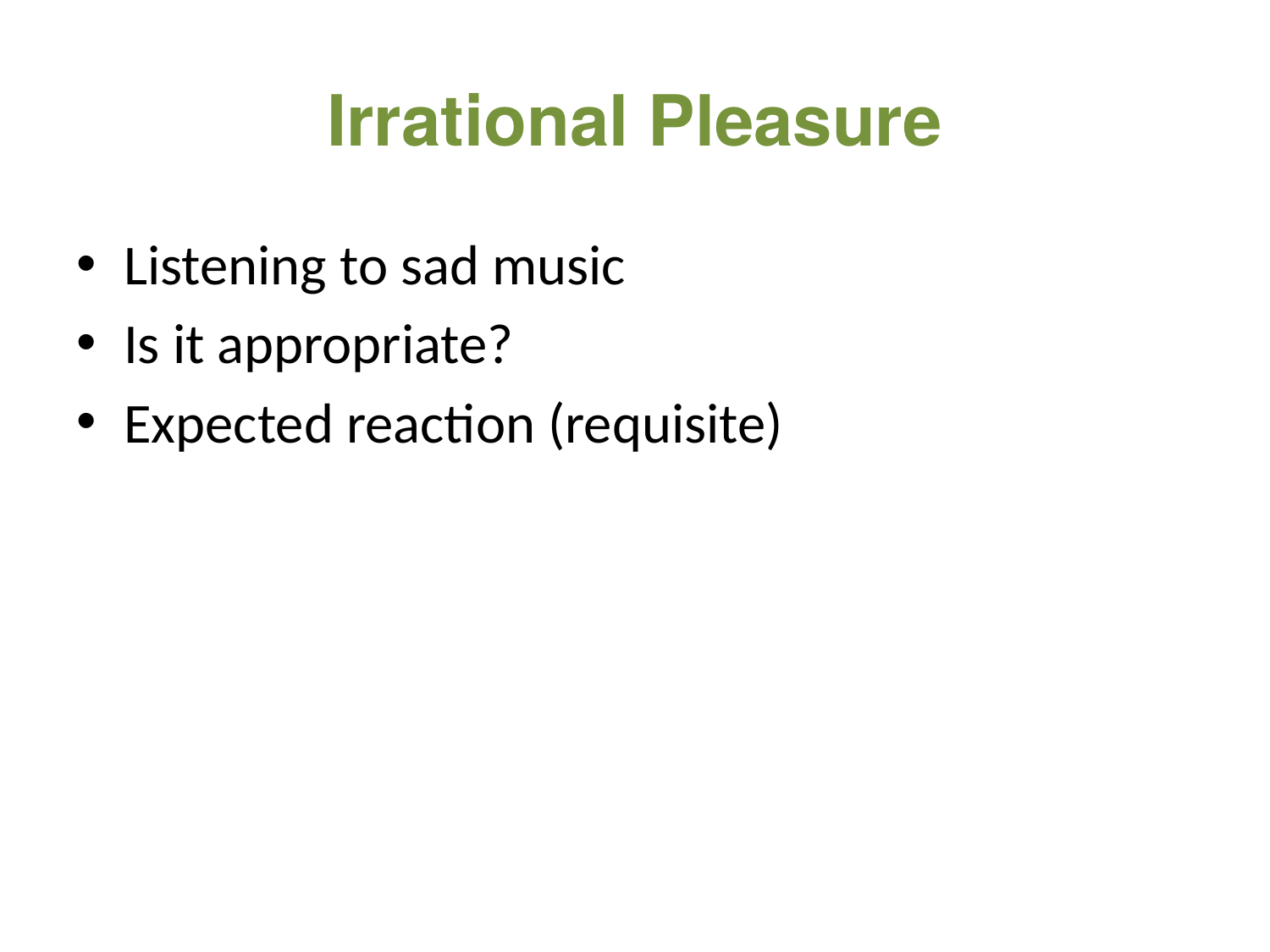

# Irrational Pleasure
Listening to sad music
Is it appropriate?
Expected reaction (requisite)